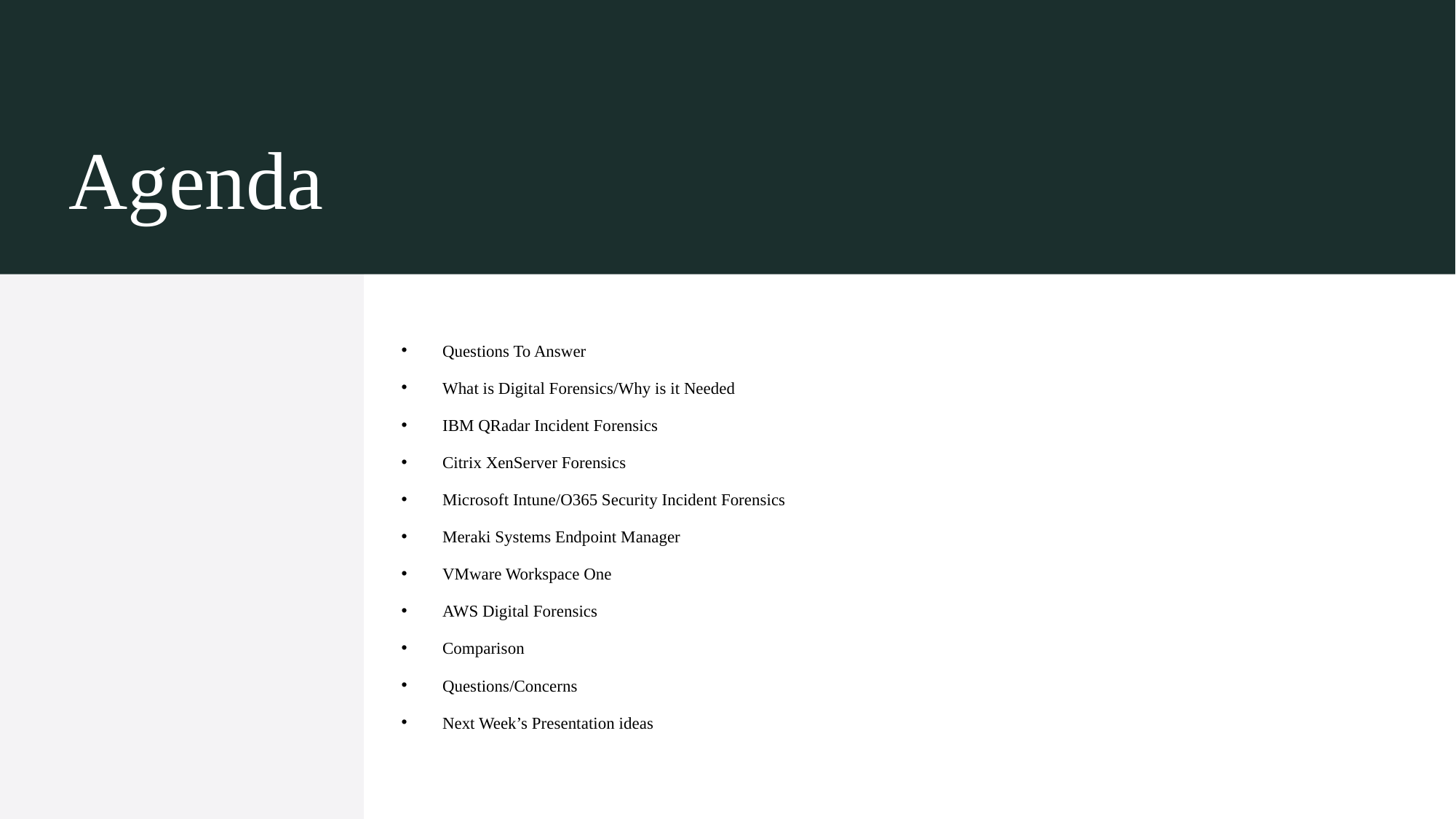

# Agenda

Questions To Answer
What is Digital Forensics/Why is it Needed
IBM QRadar Incident Forensics
Citrix XenServer Forensics
Microsoft Intune/O365 Security Incident Forensics
Meraki Systems Endpoint Manager
VMware Workspace One
AWS Digital Forensics
Comparison
Questions/Concerns
Next Week’s Presentation ideas